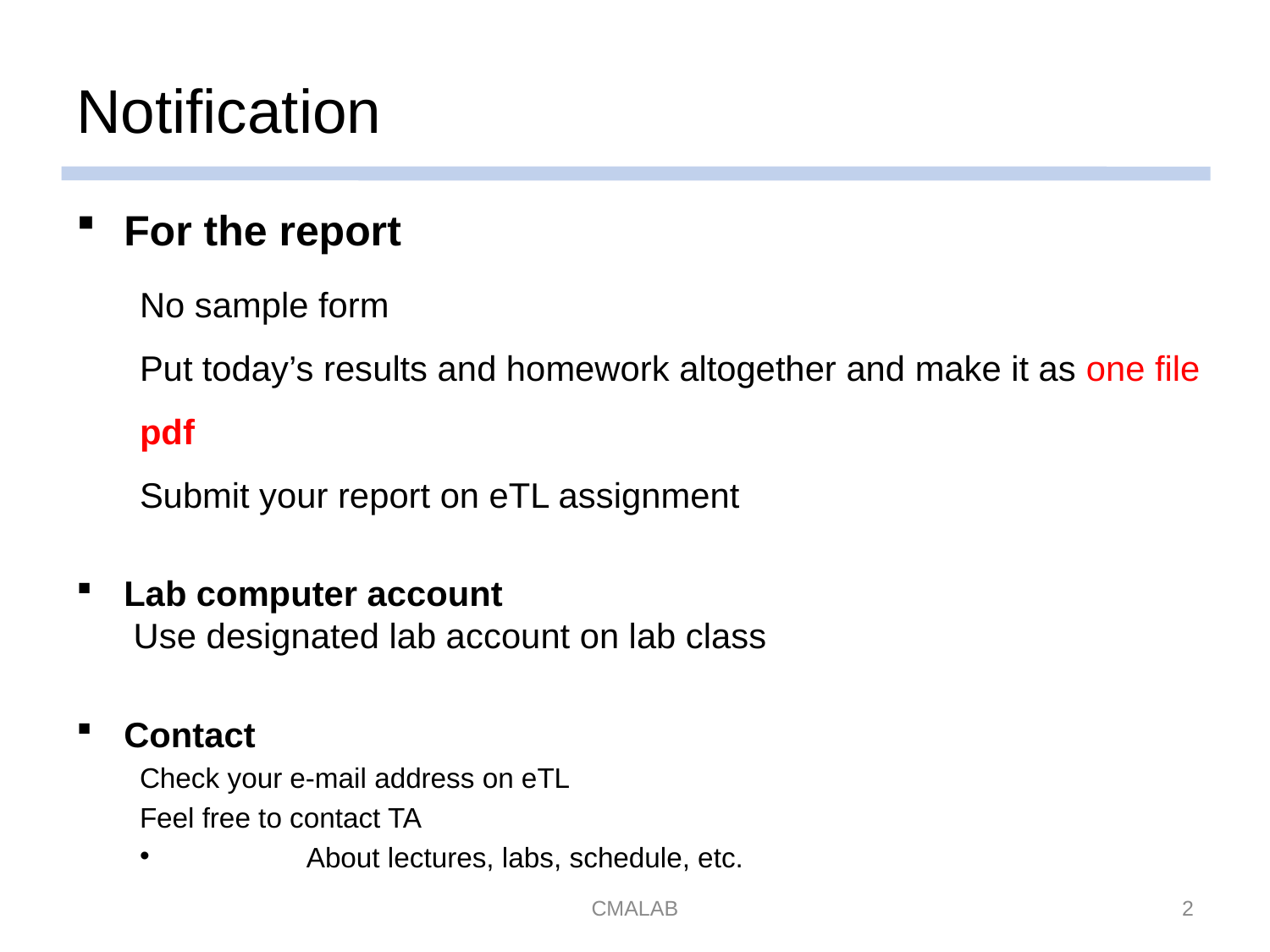

# Notification
For the report
No sample form
Put today’s results and homework altogether and make it as one file pdf
Submit your report on eTL assignment

Lab computer account
 Use designated lab account on lab class

Contact
Check your e-mail address on eTL
Feel free to contact TA
	About lectures, labs, schedule, etc.
CMALAB
2